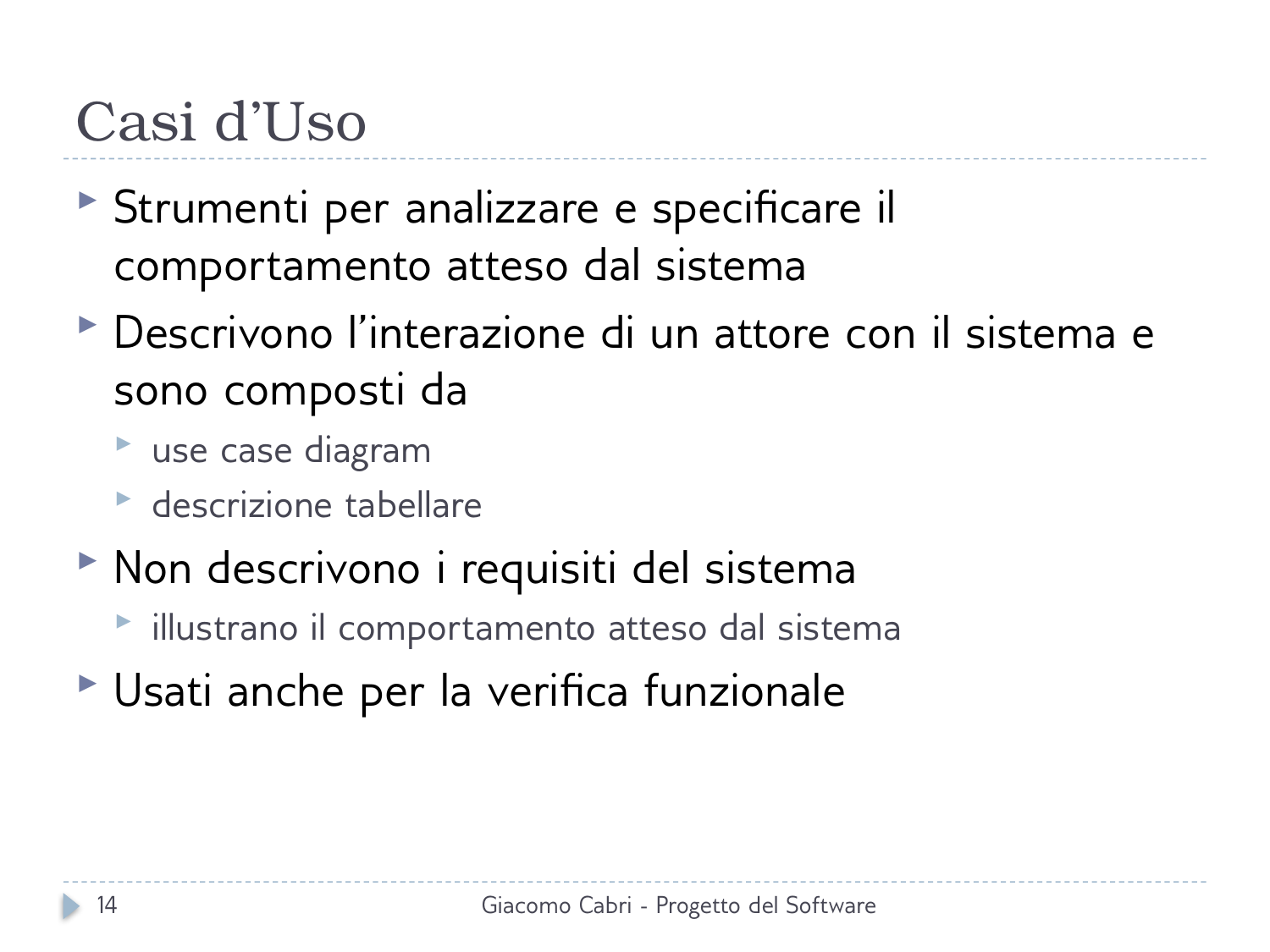

# Casi d’Uso
Strumenti per analizzare e specificare il comportamento atteso dal sistema
Descrivono l’interazione di un attore con il sistema e sono composti da
use case diagram
descrizione tabellare
Non descrivono i requisiti del sistema
illustrano il comportamento atteso dal sistema
Usati anche per la verifica funzionale
14
Giacomo Cabri - Progetto del Software